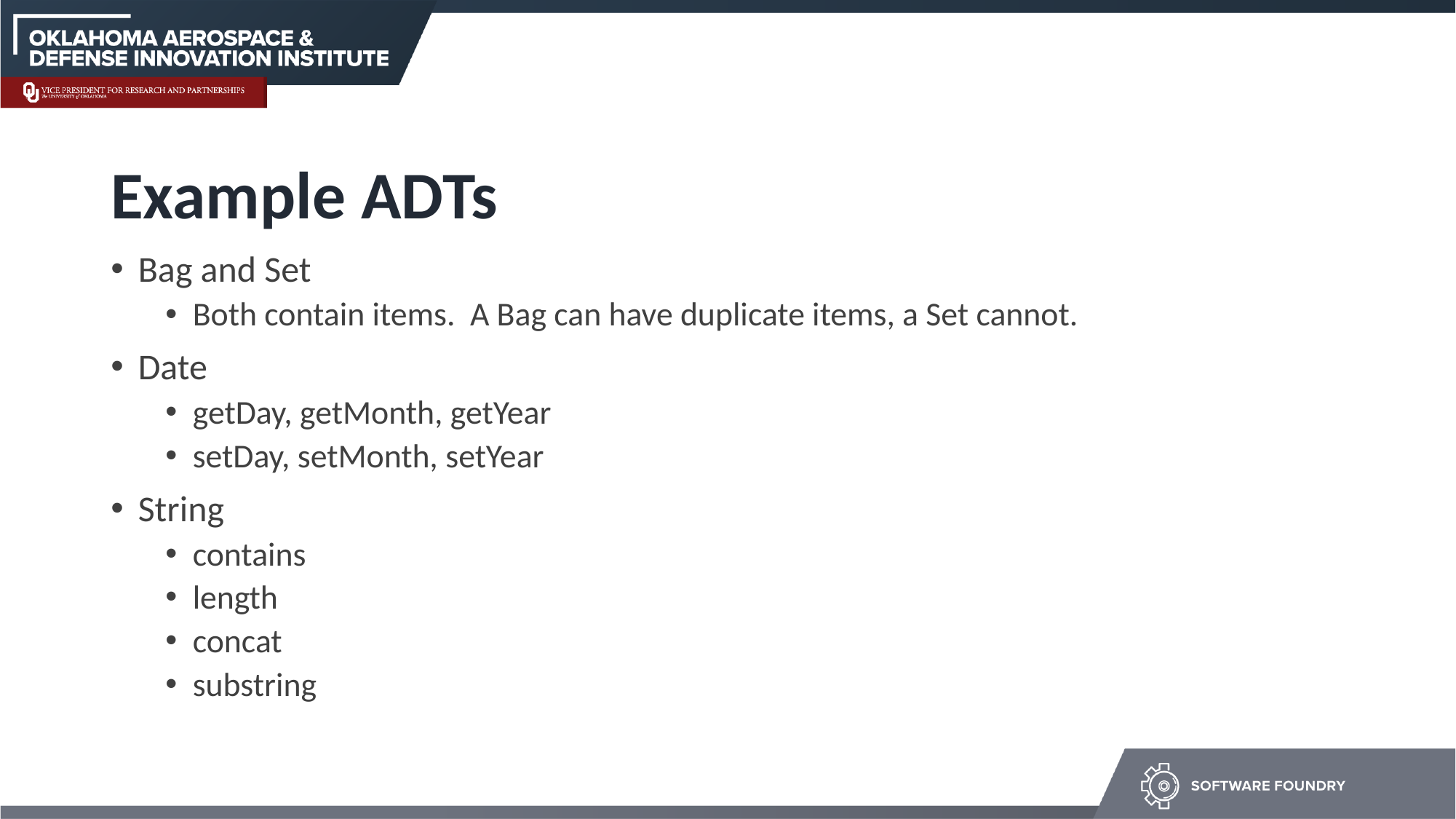

# Example ADTs
Bag and Set
Both contain items.  A Bag can have duplicate items, a Set cannot.
Date
getDay, getMonth, getYear
setDay, setMonth, setYear
String
contains
length
concat
substring